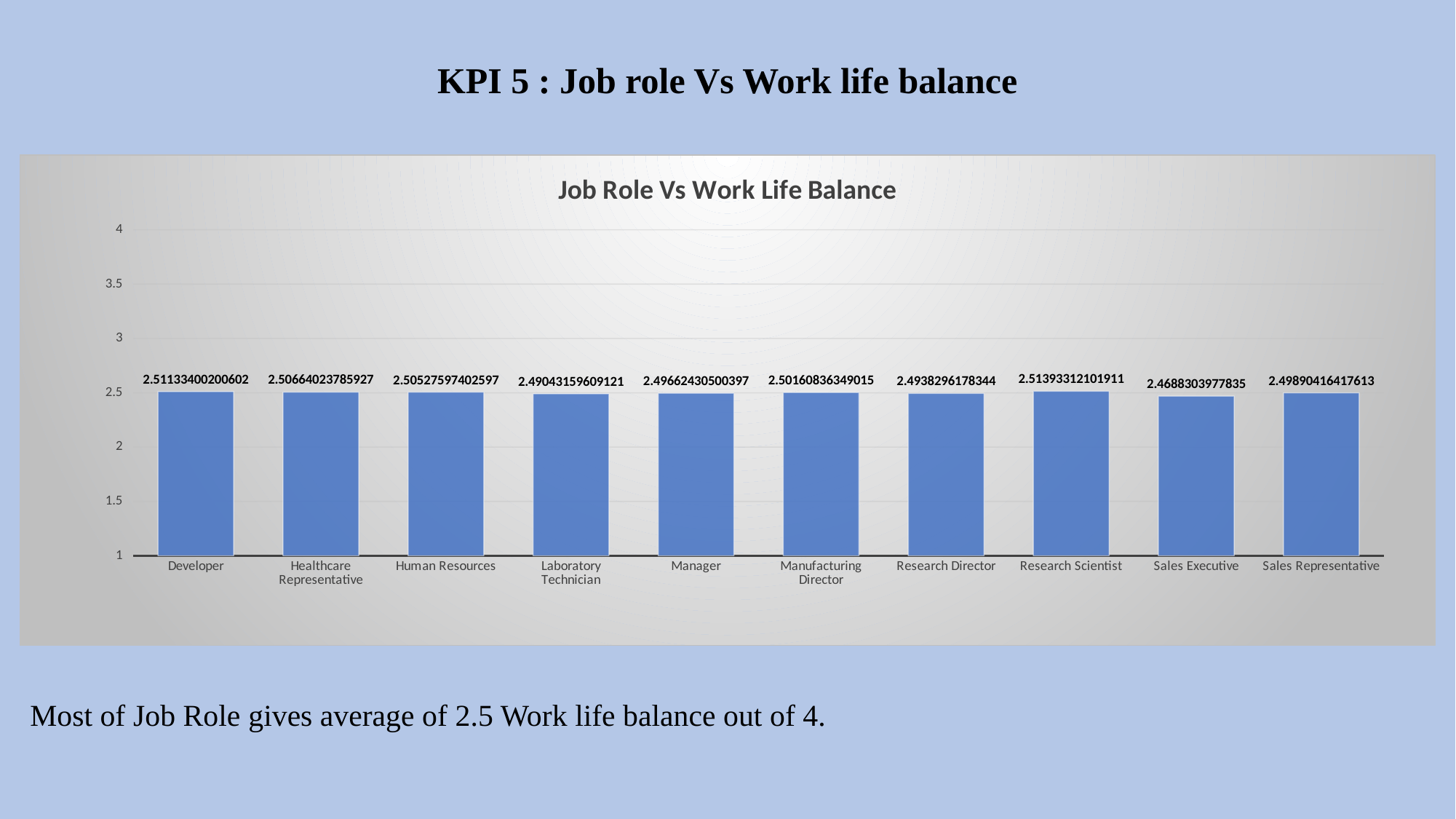

# KPI 5 : Job role Vs Work life balance

### Chart: Job Role Vs Work Life Balance

| Category | Total |
|---|---|
| Developer | 2.511334002006018 |
| Healthcare Representative | 2.5066402378592665 |
| Human Resources | 2.5052759740259742 |
| Laboratory Technician | 2.4904315960912053 |
| Manager | 2.4966243050039716 |
| Manufacturing Director | 2.5016083634901487 |
| Research Director | 2.493829617834395 |
| Research Scientist | 2.5139331210191083 |
| Sales Executive | 2.468830397783495 |
| Sales Representative | 2.4989041641761305 |
Most of Job Role gives average of 2.5 Work life balance out of 4.